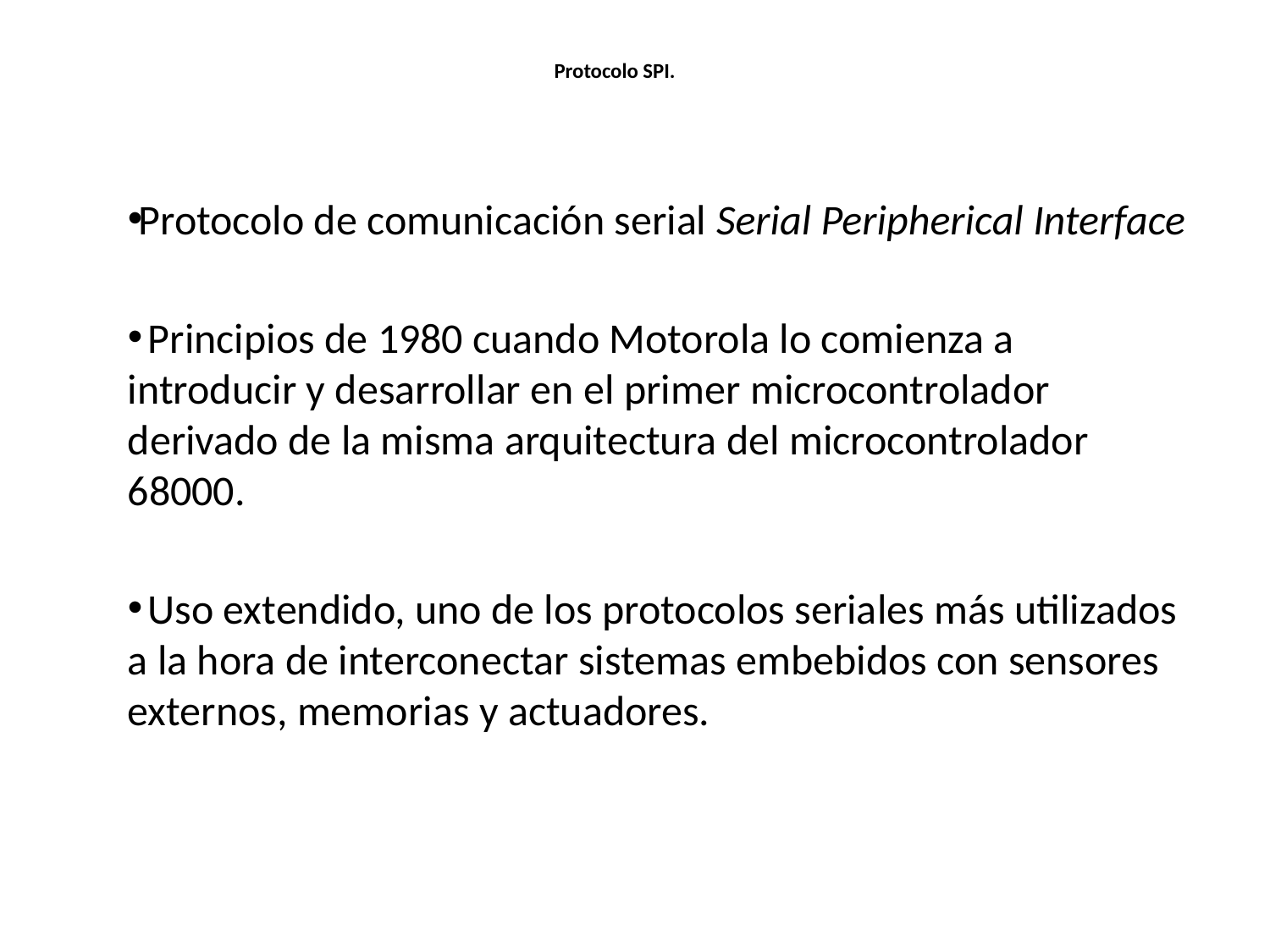

# Protocolo SPI.
Protocolo de comunicación serial Serial Peripherical Interface

 Principios de 1980 cuando Motorola lo comienza a introducir y desarrollar en el primer microcontrolador derivado de la misma arquitectura del microcontrolador 68000.

 Uso extendido, uno de los protocolos seriales más utilizados a la hora de interconectar sistemas embebidos con sensores externos, memorias y actuadores.